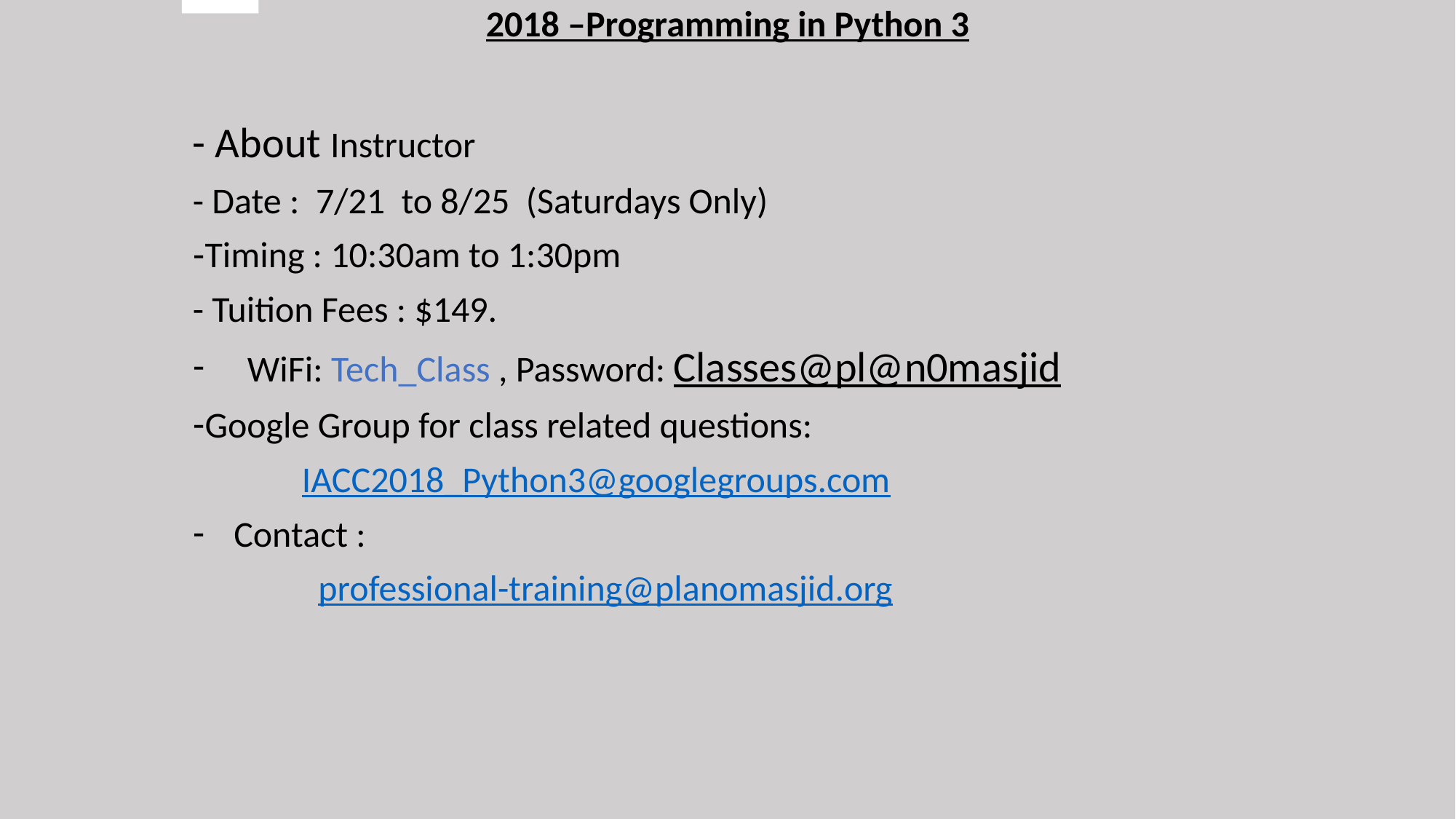

2018 –Programming in Python 3

- About Instructor
- Date :  7/21  to 8/25  (Saturdays Only)
Timing : 10:30am to 1:30pm
- Tuition Fees : $149.
WiFi: Tech_Class , Password: Classes@pl@n0masjid
Google Group for class related questions:
	IACC2018_Python3@googlegroups.com
Contact :
	  professional-training@planomasjid.org

Post Messa